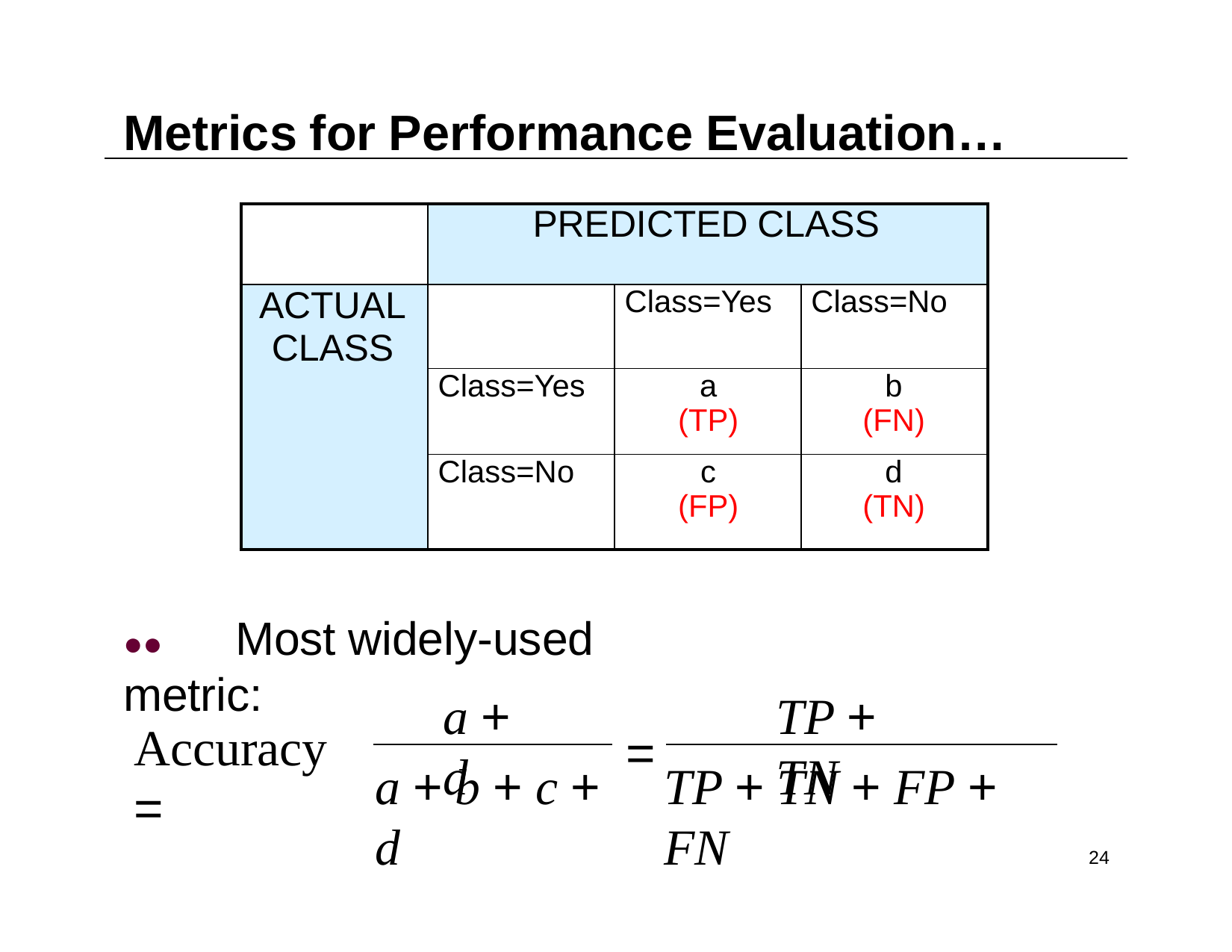

# Metrics for Performance Evaluation…
|  | PREDICTED CLASS |  |  |
| --- | --- | --- | --- |
| ACTUAL CLASS |  | Class=Yes | Class=No |
|  | Class=Yes | a (TP) | b (FN) |
|  | Class=No | c (FP) | d (TN) |
●●	Most widely-used metric:
a + d
TP + TN
Accuracy =
=

a + b + c + d
TP + TN + FP + FN
24